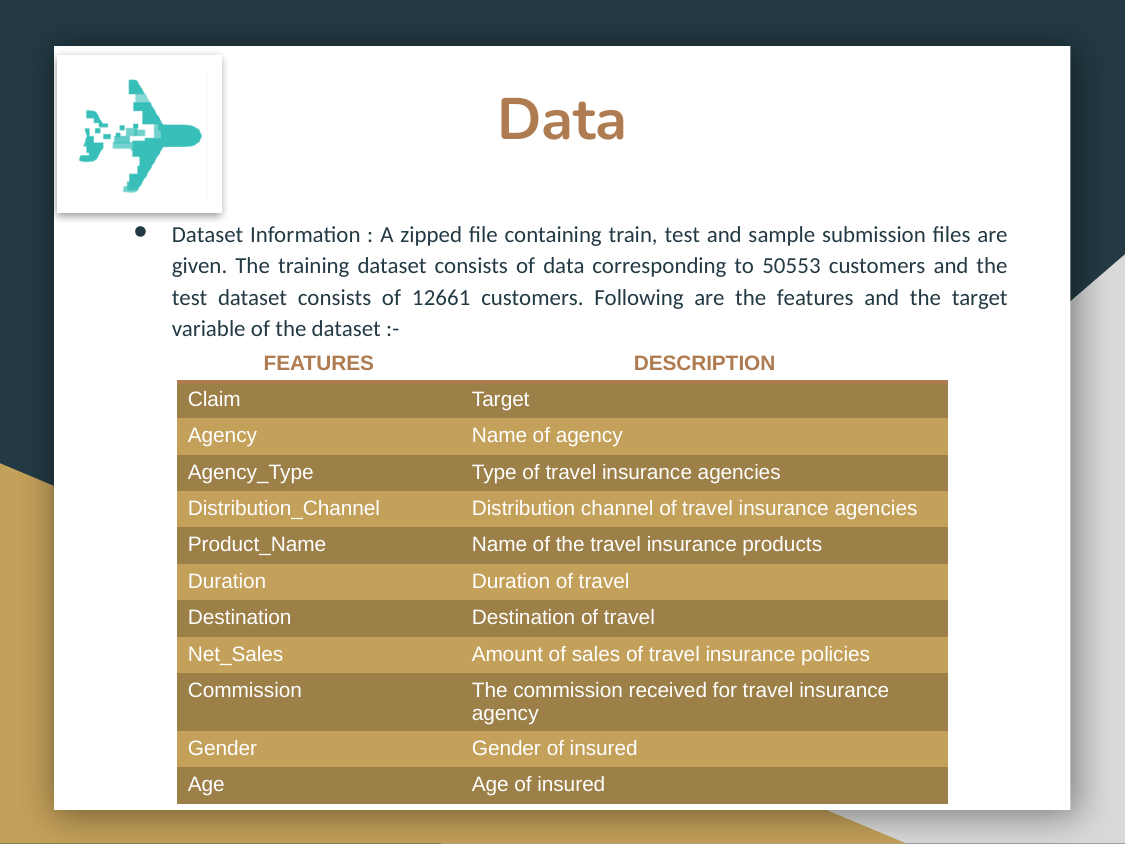

# Data
Dataset Information : A zipped file containing train, test and sample submission files are given. The training dataset consists of data corresponding to 50553 customers and the test dataset consists of 12661 customers. Following are the features and the target variable of the dataset :-

| FEATURES | DESCRIPTION |
| --- | --- |
| Claim | Target |
| Agency | Name of agency |
| Agency\_Type | Type of travel insurance agencies |
| Distribution\_Channel | Distribution channel of travel insurance agencies |
| Product\_Name | Name of the travel insurance products |
| Duration | Duration of travel |
| Destination | Destination of travel |
| Net\_Sales | Amount of sales of travel insurance policies |
| Commission | The commission received for travel insurance agency |
| Gender | Gender of insured |
| Age | Age of insured |